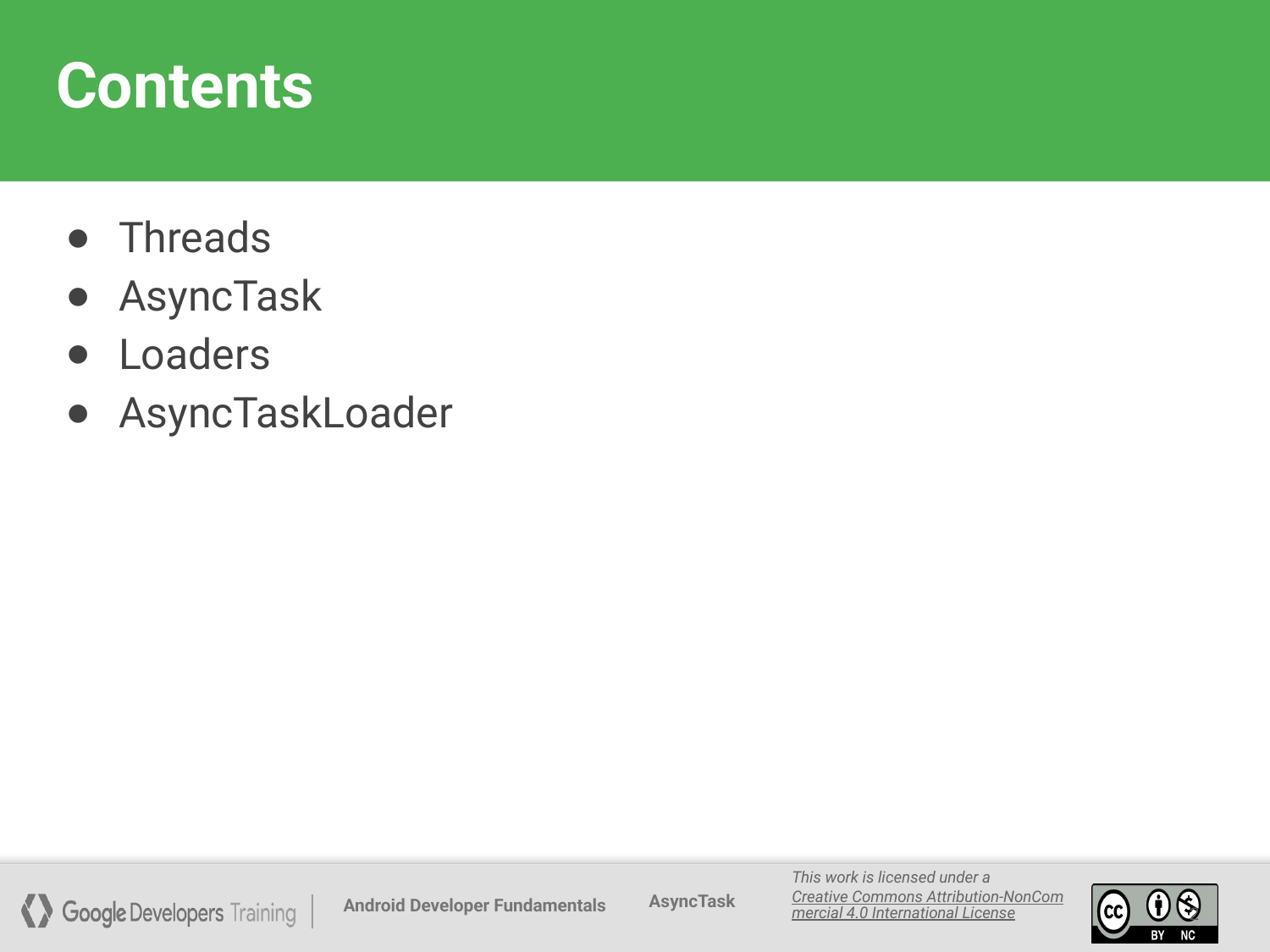

# Contents
Threads
AsyncTask
Loaders
AsyncTaskLoader

2